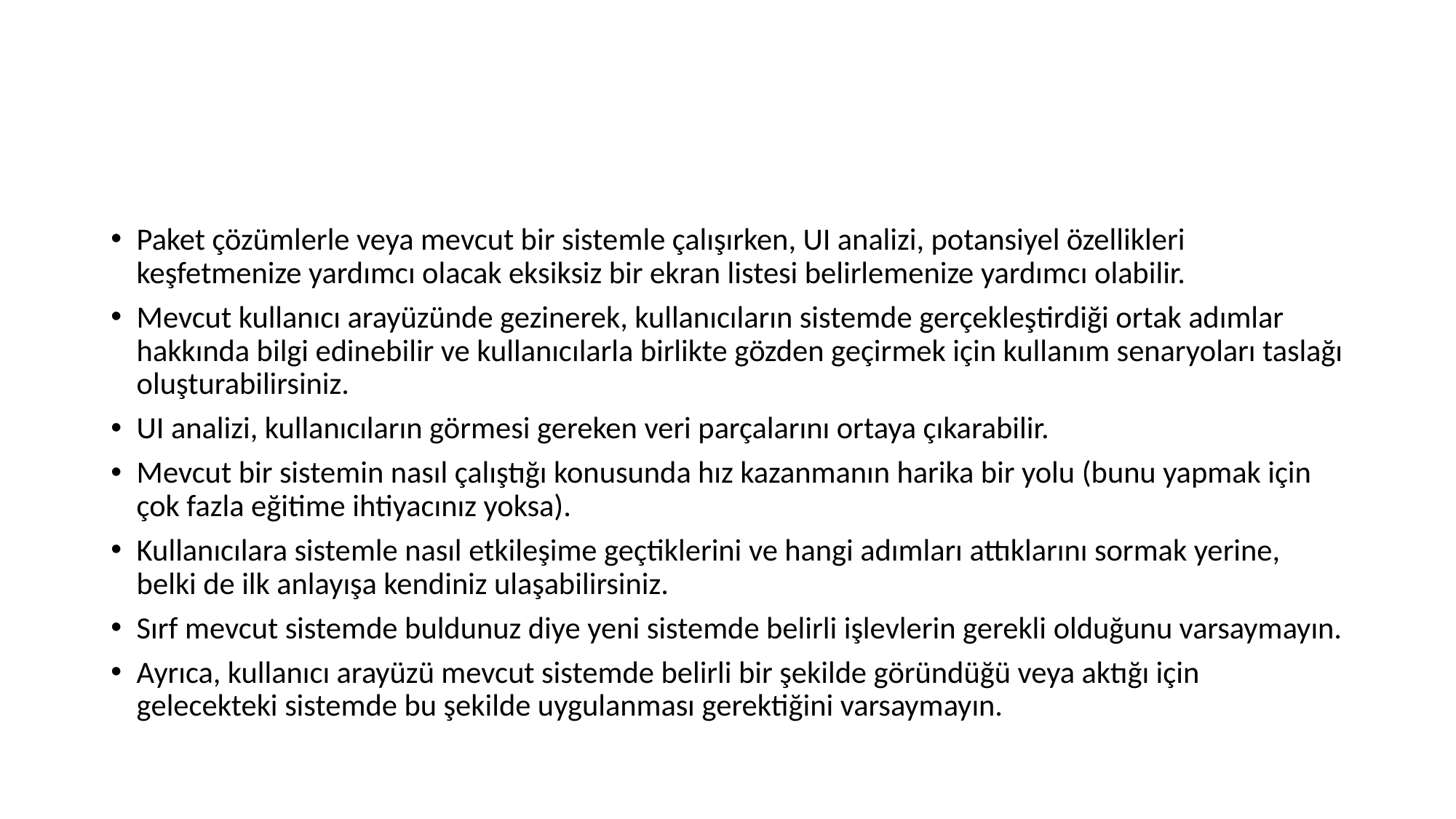

#
Paket çözümlerle veya mevcut bir sistemle çalışırken, UI analizi, potansiyel özellikleri keşfetmenize yardımcı olacak eksiksiz bir ekran listesi belirlemenize yardımcı olabilir.
Mevcut kullanıcı arayüzünde gezinerek, kullanıcıların sistemde gerçekleştirdiği ortak adımlar hakkında bilgi edinebilir ve kullanıcılarla birlikte gözden geçirmek için kullanım senaryoları taslağı oluşturabilirsiniz.
UI analizi, kullanıcıların görmesi gereken veri parçalarını ortaya çıkarabilir.
Mevcut bir sistemin nasıl çalıştığı konusunda hız kazanmanın harika bir yolu (bunu yapmak için çok fazla eğitime ihtiyacınız yoksa).
Kullanıcılara sistemle nasıl etkileşime geçtiklerini ve hangi adımları attıklarını sormak yerine, belki de ilk anlayışa kendiniz ulaşabilirsiniz.
Sırf mevcut sistemde buldunuz diye yeni sistemde belirli işlevlerin gerekli olduğunu varsaymayın.
Ayrıca, kullanıcı arayüzü mevcut sistemde belirli bir şekilde göründüğü veya aktığı için gelecekteki sistemde bu şekilde uygulanması gerektiğini varsaymayın.